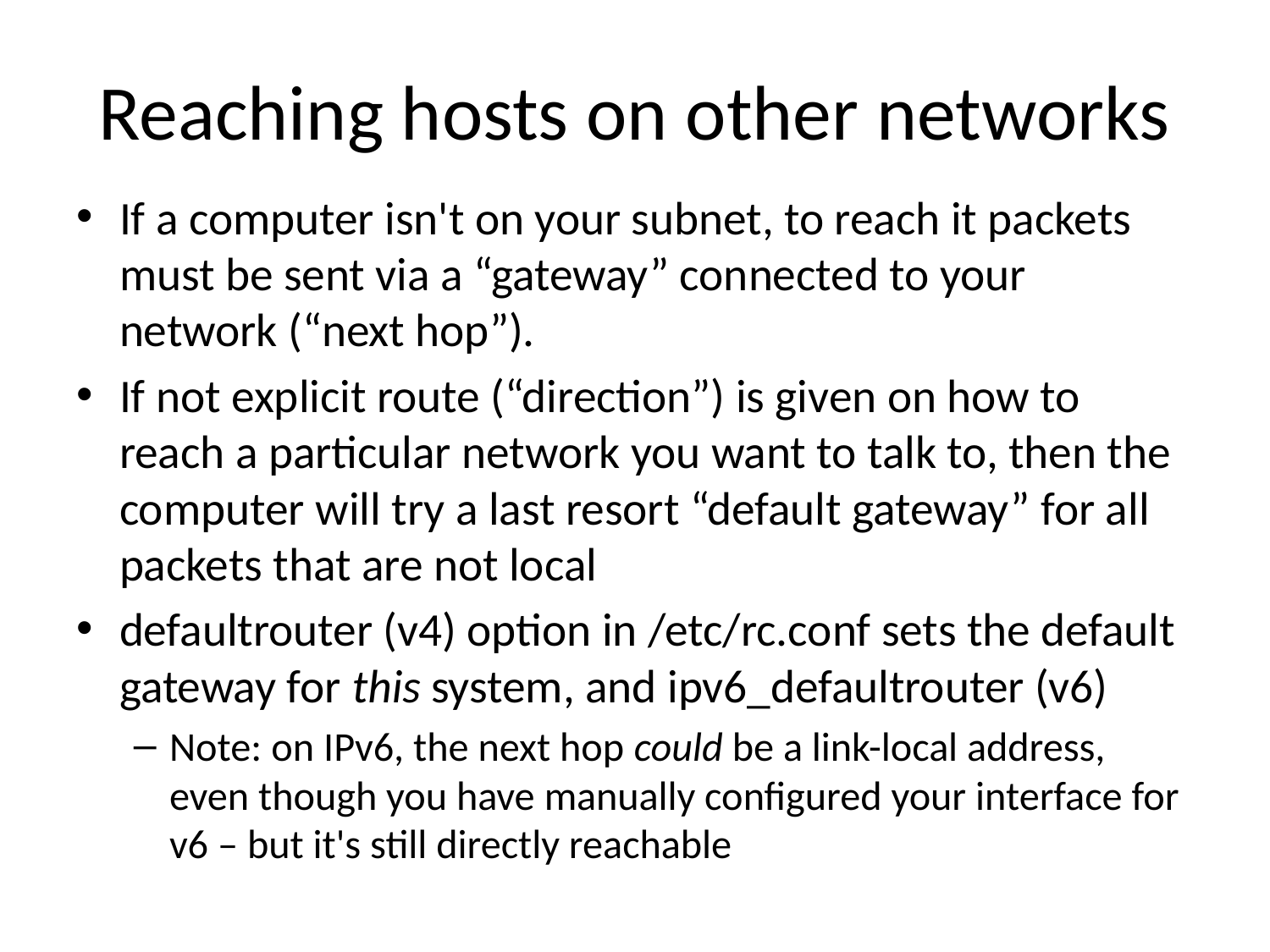

# Reaching hosts on other networks
If a computer isn't on your subnet, to reach it packets must be sent via a “gateway” connected to your network (“next hop”).
If not explicit route (“direction”) is given on how to reach a particular network you want to talk to, then the computer will try a last resort “default gateway” for all packets that are not local
defaultrouter (v4) option in /etc/rc.conf sets the default gateway for this system, and ipv6_defaultrouter (v6)‏
Note: on IPv6, the next hop could be a link-local address, even though you have manually configured your interface for v6 – but it's still directly reachable